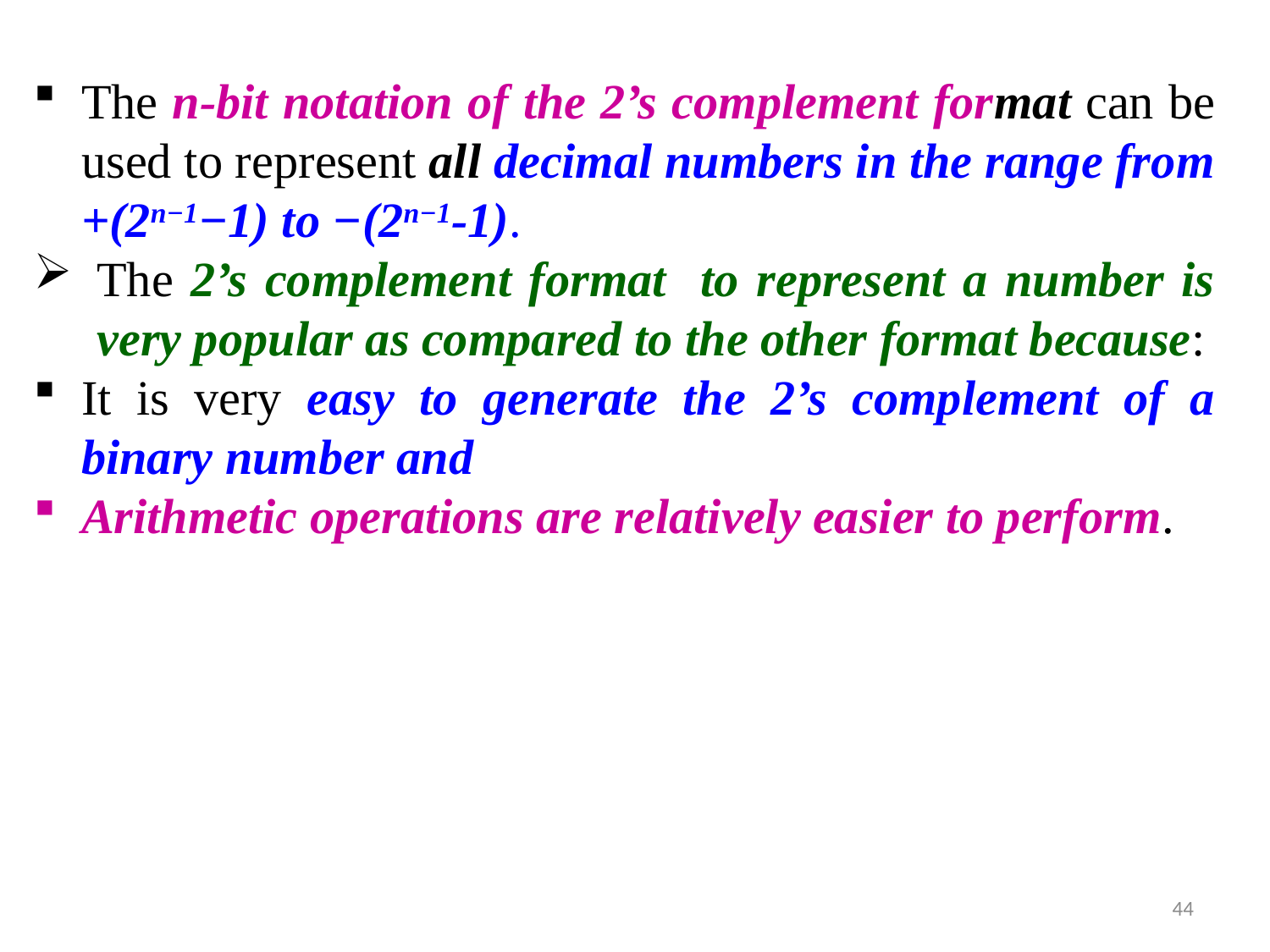

The n-bit notation of the 2’s complement format can be used to represent all decimal numbers in the range from +(2n−1−1) to −(2n−1-1).
The 2’s complement format  to represent a number is very popular as compared to the other format because:
It is very easy to generate the 2’s complement of a binary number and
Arithmetic operations are relatively easier to perform.

44